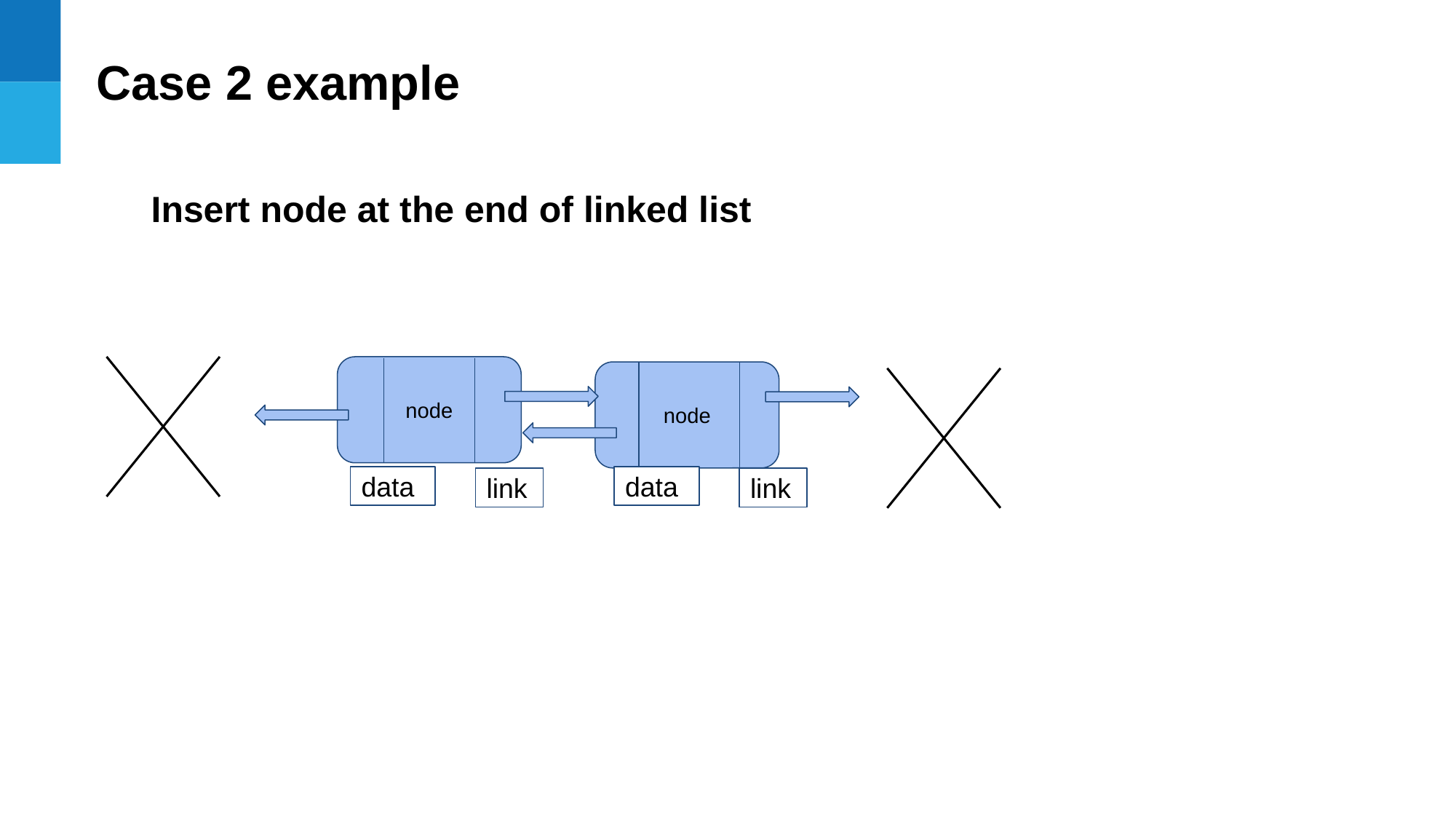

Case 2 example
Insert node at the end of linked list
node
node

data
data
link
link